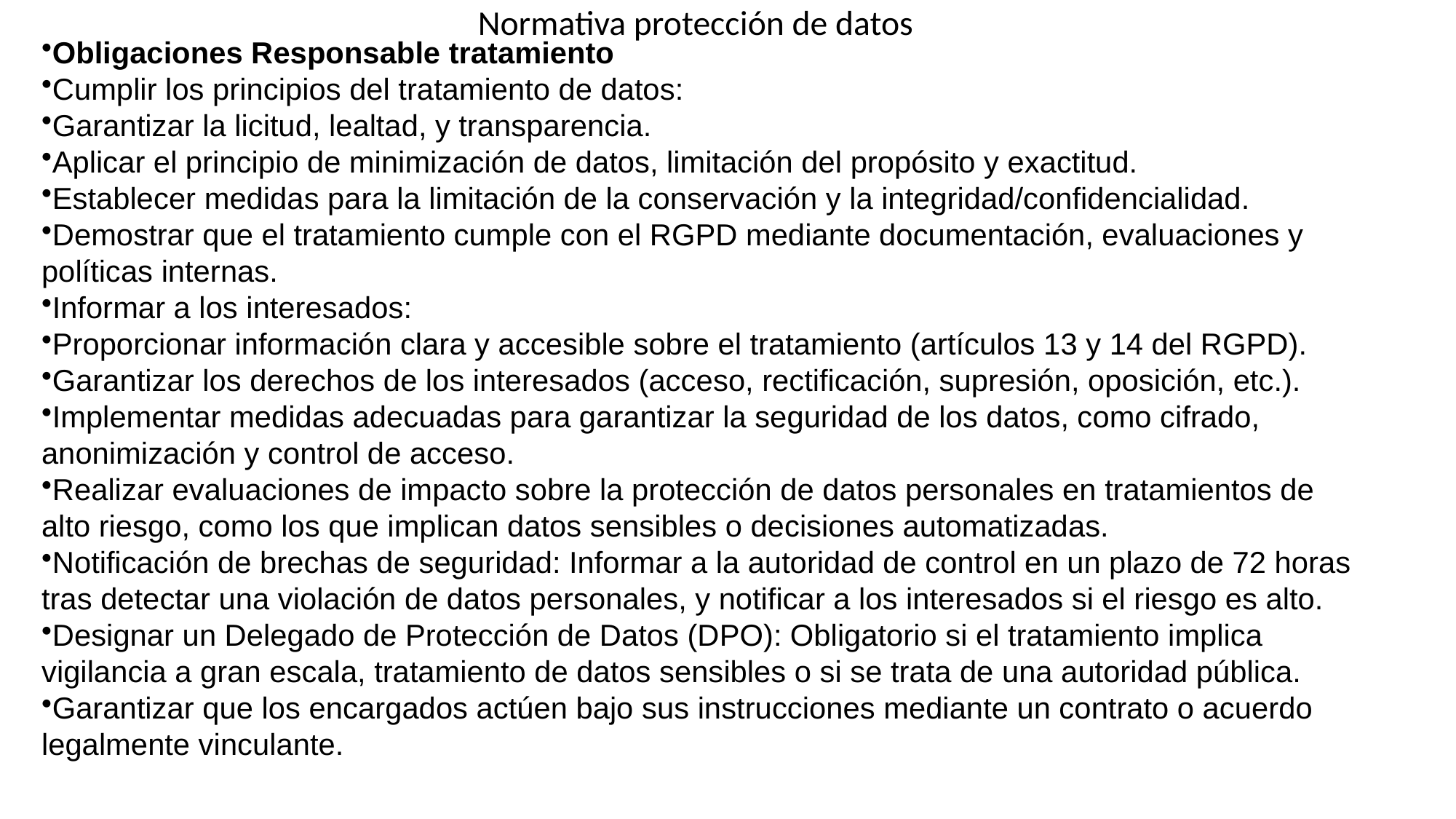

Normativa protección de datos
Obligaciones Responsable tratamiento
Cumplir los principios del tratamiento de datos:
Garantizar la licitud, lealtad, y transparencia.
Aplicar el principio de minimización de datos, limitación del propósito y exactitud.
Establecer medidas para la limitación de la conservación y la integridad/confidencialidad.
Demostrar que el tratamiento cumple con el RGPD mediante documentación, evaluaciones y políticas internas.
Informar a los interesados:
Proporcionar información clara y accesible sobre el tratamiento (artículos 13 y 14 del RGPD).
Garantizar los derechos de los interesados (acceso, rectificación, supresión, oposición, etc.).
Implementar medidas adecuadas para garantizar la seguridad de los datos, como cifrado, anonimización y control de acceso.
Realizar evaluaciones de impacto sobre la protección de datos personales en tratamientos de alto riesgo, como los que implican datos sensibles o decisiones automatizadas.
Notificación de brechas de seguridad: Informar a la autoridad de control en un plazo de 72 horas tras detectar una violación de datos personales, y notificar a los interesados si el riesgo es alto.
Designar un Delegado de Protección de Datos (DPO): Obligatorio si el tratamiento implica vigilancia a gran escala, tratamiento de datos sensibles o si se trata de una autoridad pública.
Garantizar que los encargados actúen bajo sus instrucciones mediante un contrato o acuerdo legalmente vinculante.